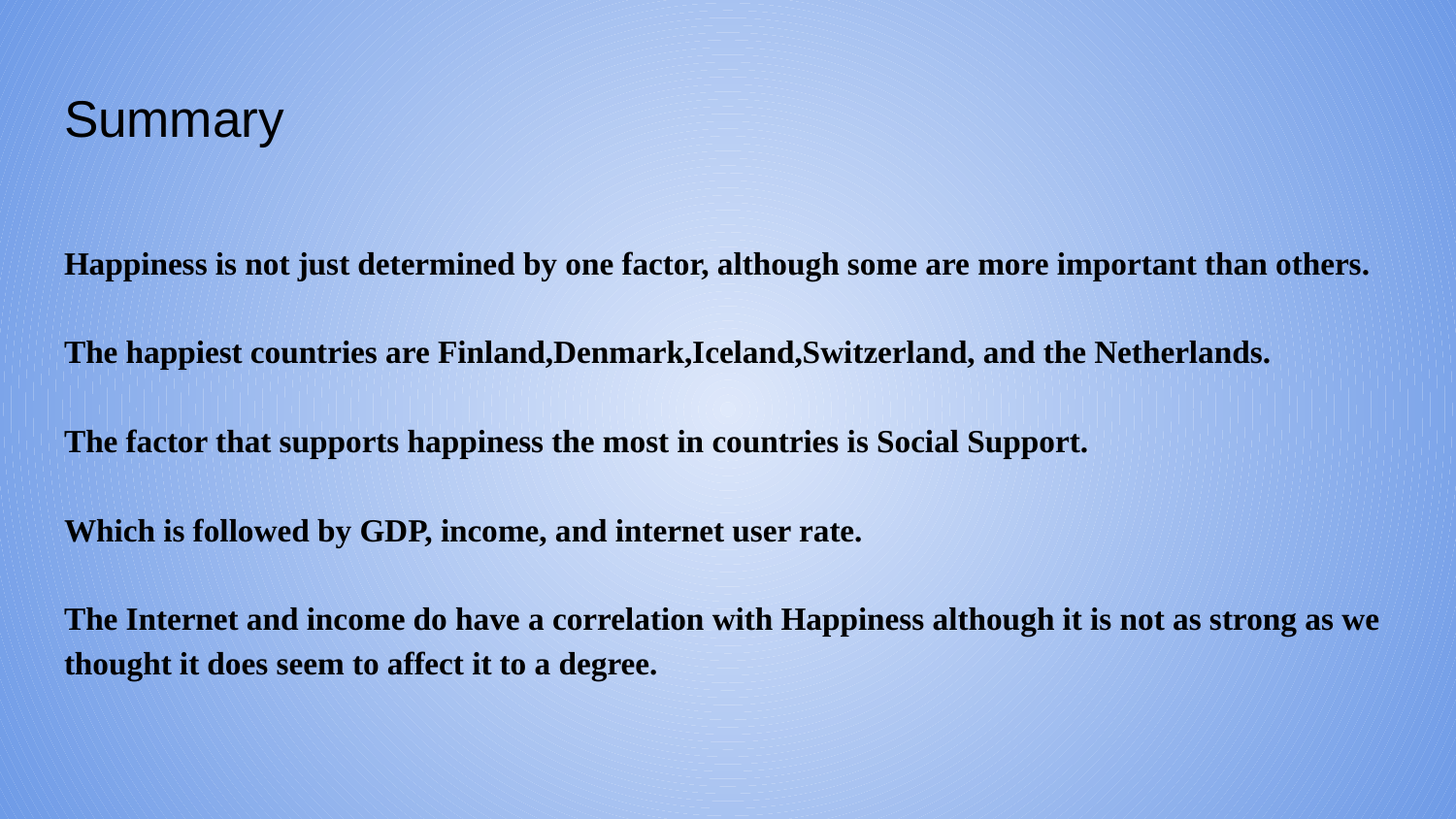

# Summary

Happiness is not just determined by one factor, although some are more important than others.

The happiest countries are Finland,Denmark,Iceland,Switzerland, and the Netherlands.

The factor that supports happiness the most in countries is Social Support.

Which is followed by GDP, income, and internet user rate.

The Internet and income do have a correlation with Happiness although it is not as strong as we thought it does seem to affect it to a degree.